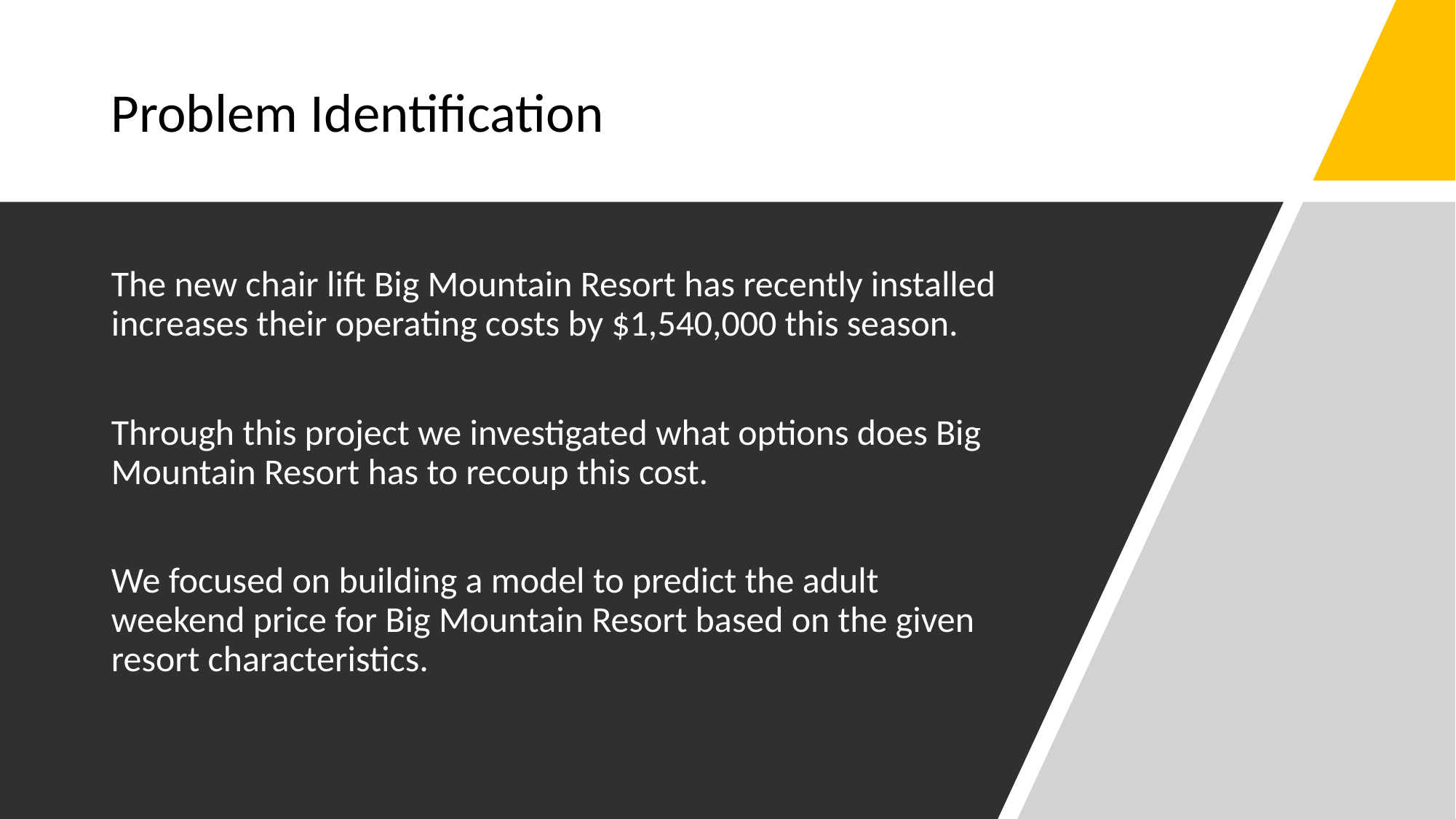

# Problem Identification

The new chair lift Big Mountain Resort has recently installed  increases their operating costs by $1,540,000 this season.

Through this project we investigated what options does Big Mountain Resort has to recoup this cost.

We focused on building a model to predict the adult weekend price for Big Mountain Resort based on the given resort characteristics.